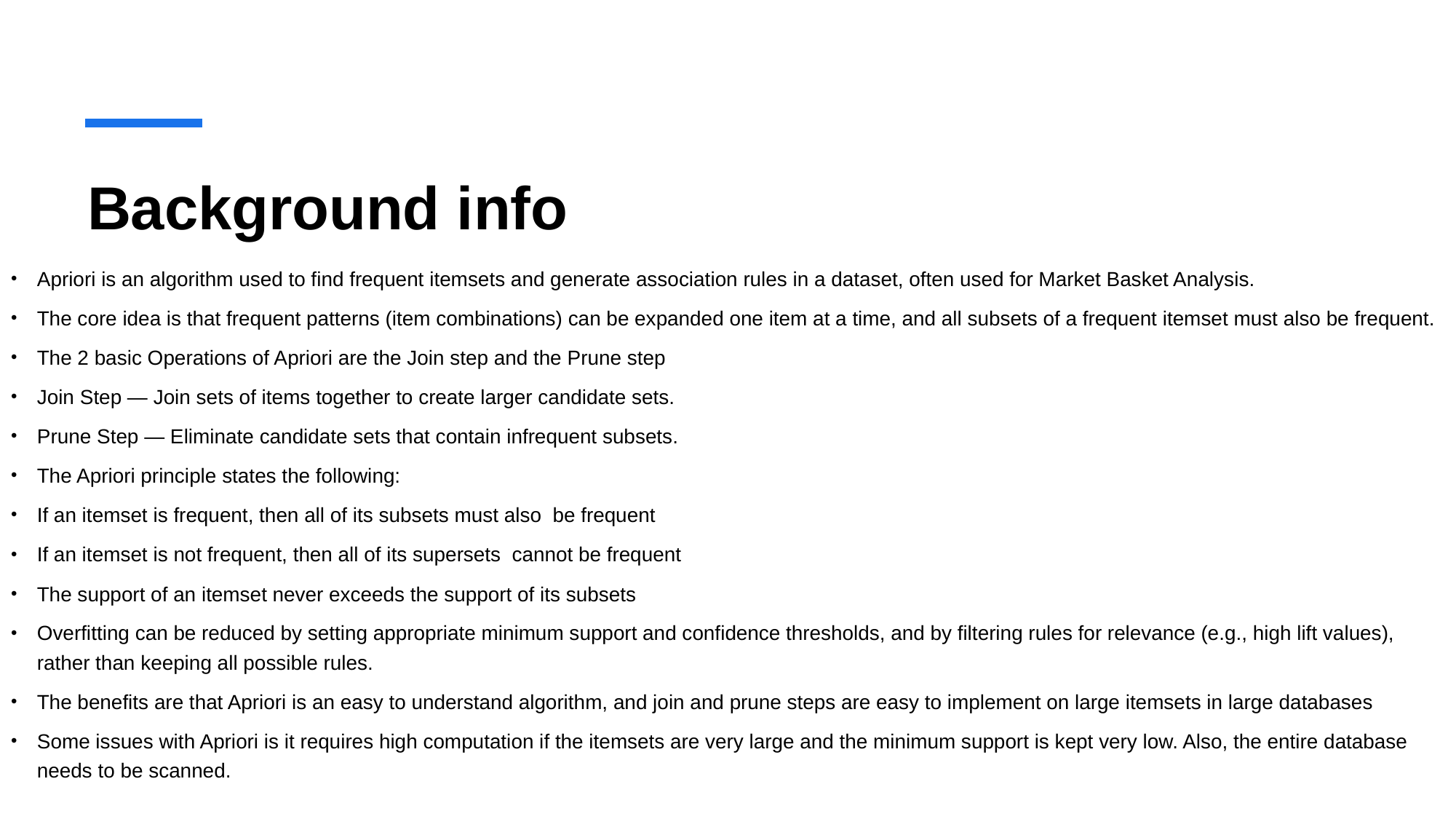

# Background info
Apriori is an algorithm used to find frequent itemsets and generate association rules in a dataset, often used for Market Basket Analysis.
The core idea is that frequent patterns (item combinations) can be expanded one item at a time, and all subsets of a frequent itemset must also be frequent.
The 2 basic Operations of Apriori are the Join step and the Prune step
Join Step — Join sets of items together to create larger candidate sets.
Prune Step — Eliminate candidate sets that contain infrequent subsets.
The Apriori principle states the following:
If an itemset is frequent, then all of its subsets must also  be frequent
If an itemset is not frequent, then all of its supersets  cannot be frequent
The support of an itemset never exceeds the support of its subsets
Overfitting can be reduced by setting appropriate minimum support and confidence thresholds, and by filtering rules for relevance (e.g., high lift values), rather than keeping all possible rules.
The benefits are that Apriori is an easy to understand algorithm, and join and prune steps are easy to implement on large itemsets in large databases
Some issues with Apriori is it requires high computation if the itemsets are very large and the minimum support is kept very low. Also, the entire database needs to be scanned.